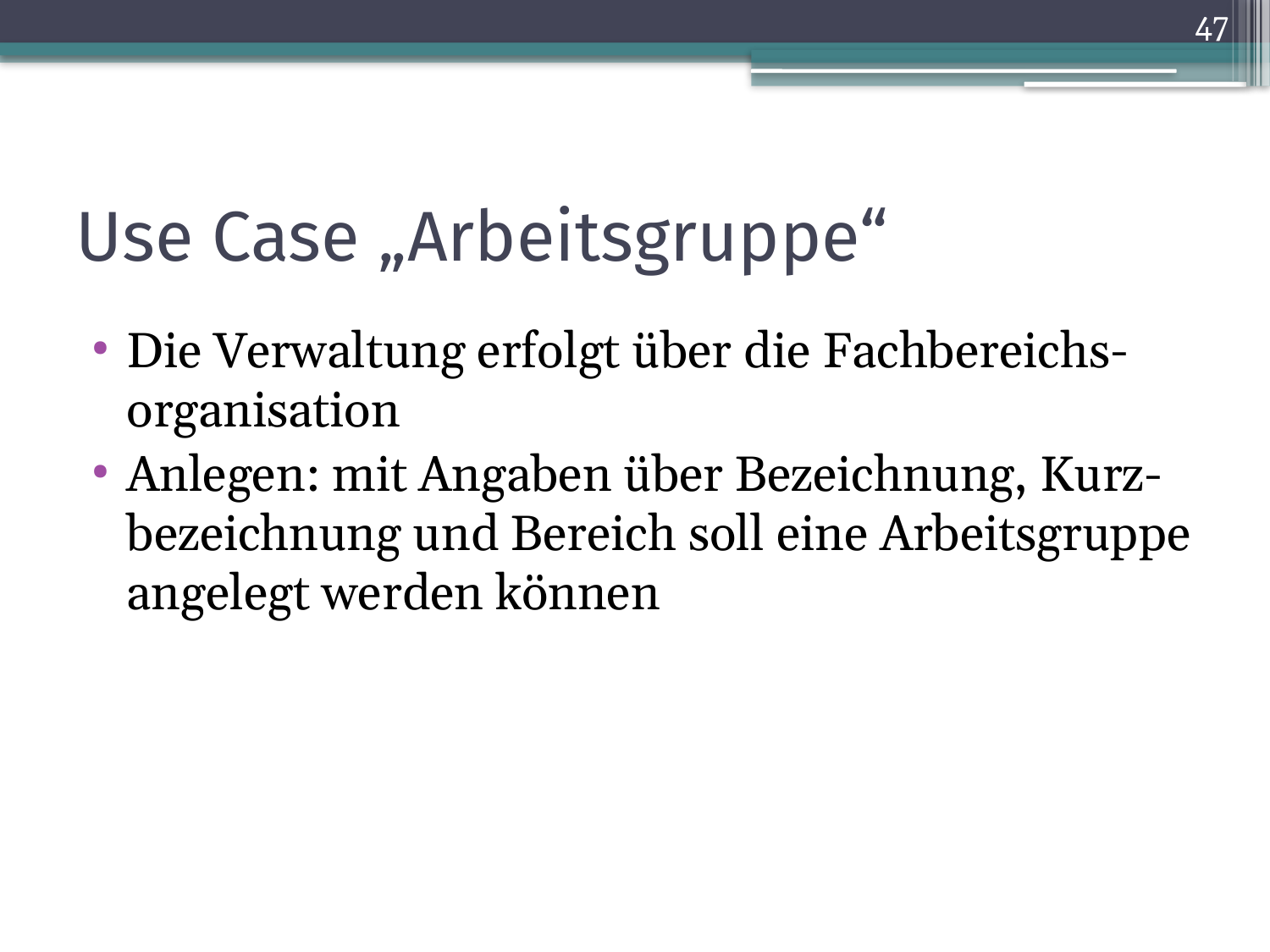

47
# Use Case „Arbeitsgruppe“
Die Verwaltung erfolgt über die Fachbereichs-organisation
Anlegen: mit Angaben über Bezeichnung, Kurz-bezeichnung und Bereich soll eine Arbeitsgruppe angelegt werden können